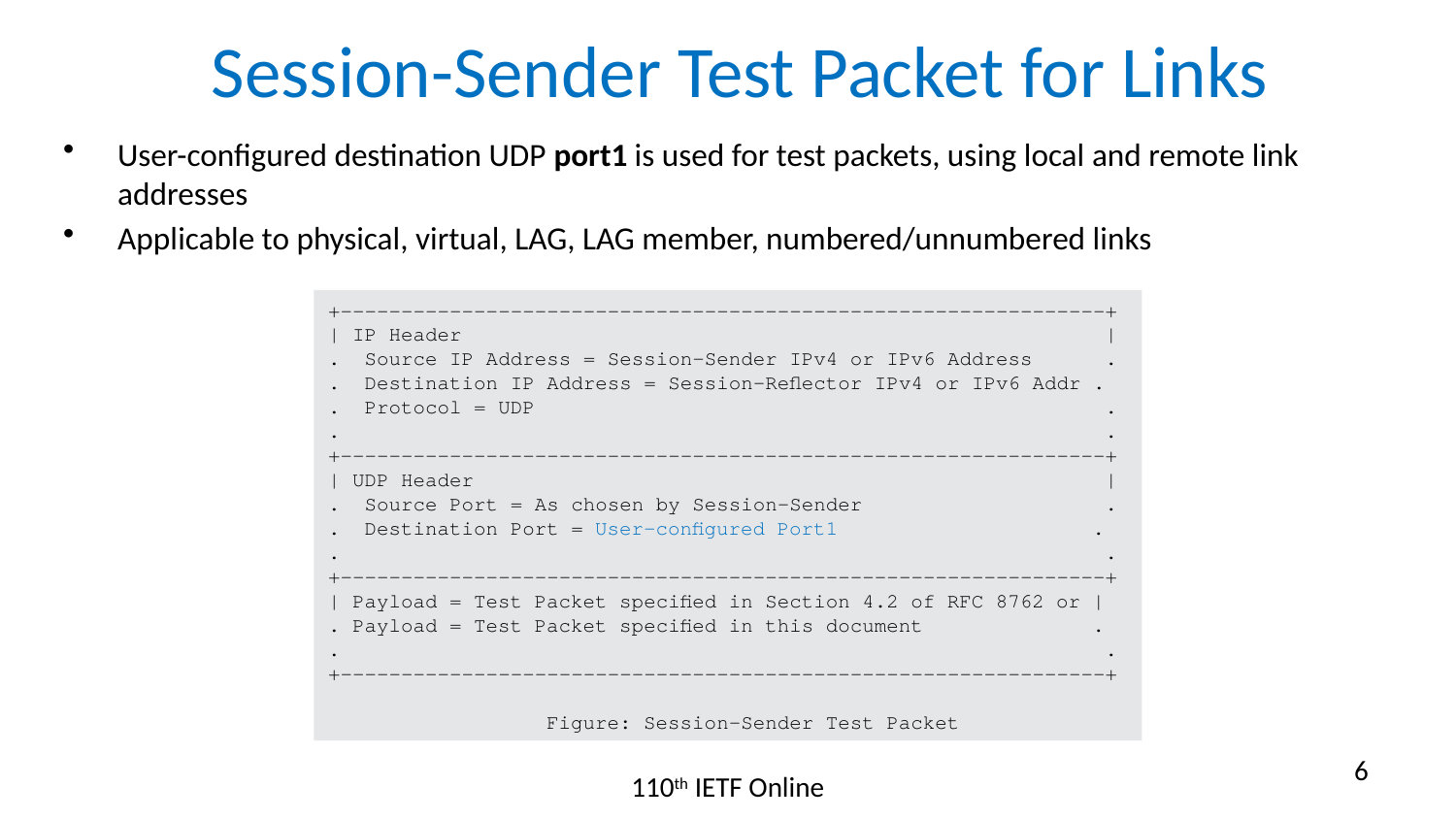

# Session-Sender Test Packet for Links
User-configured destination UDP port1 is used for test packets, using local and remote link addresses
Applicable to physical, virtual, LAG, LAG member, numbered/unnumbered links
+---------------------------------------------------------------+
| IP Header                                                     |
.  Source IP Address = Session-Sender IPv4 or IPv6 Address      .
.  Destination IP Address = Session-Reflector IPv4 or IPv6 Addr .
.  Protocol = UDP                                               .
.                                                               .
+---------------------------------------------------------------+
| UDP Header                                                    |
.  Source Port = As chosen by Session-Sender                    .
.  Destination Port = User-configured Port1                     .
.                                                               .
+---------------------------------------------------------------+
| Payload = Test Packet specified in Section 4.2 of RFC 8762 or |
. Payload = Test Packet specified in this document              .
.                                                               .
+---------------------------------------------------------------+

                  Figure: Session-Sender Test Packet
6
110th IETF Online